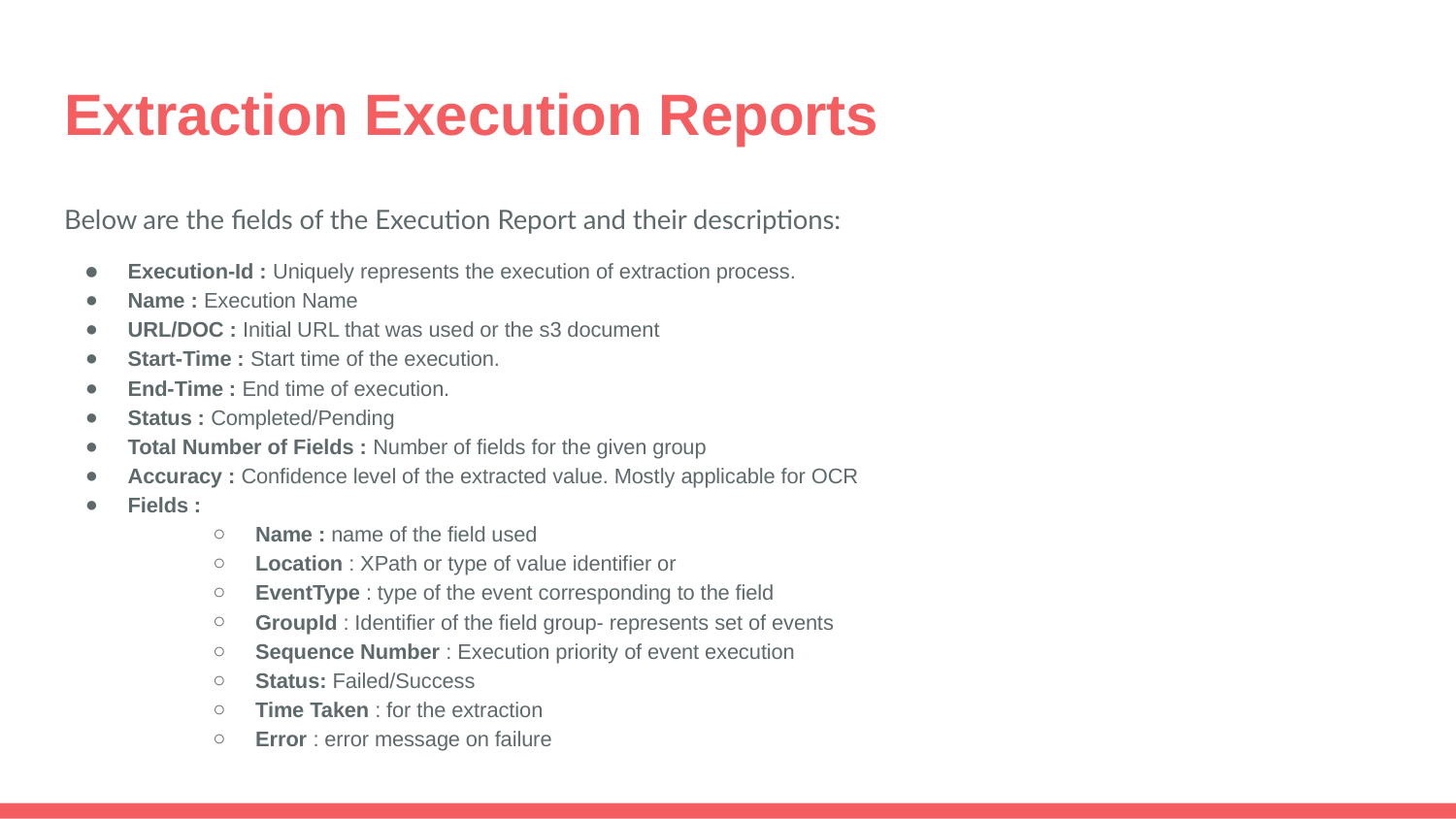

# Extraction Execution Reports
Below are the fields of the Execution Report and their descriptions:
Execution-Id : Uniquely represents the execution of extraction process.
Name : Execution Name
URL/DOC : Initial URL that was used or the s3 document
Start-Time : Start time of the execution.
End-Time : End time of execution.
Status : Completed/Pending
Total Number of Fields : Number of fields for the given group
Accuracy : Confidence level of the extracted value. Mostly applicable for OCR
Fields :
Name : name of the field used
Location : XPath or type of value identifier or
EventType : type of the event corresponding to the field
GroupId : Identifier of the field group- represents set of events
Sequence Number : Execution priority of event execution
Status: Failed/Success
Time Taken : for the extraction
Error : error message on failure